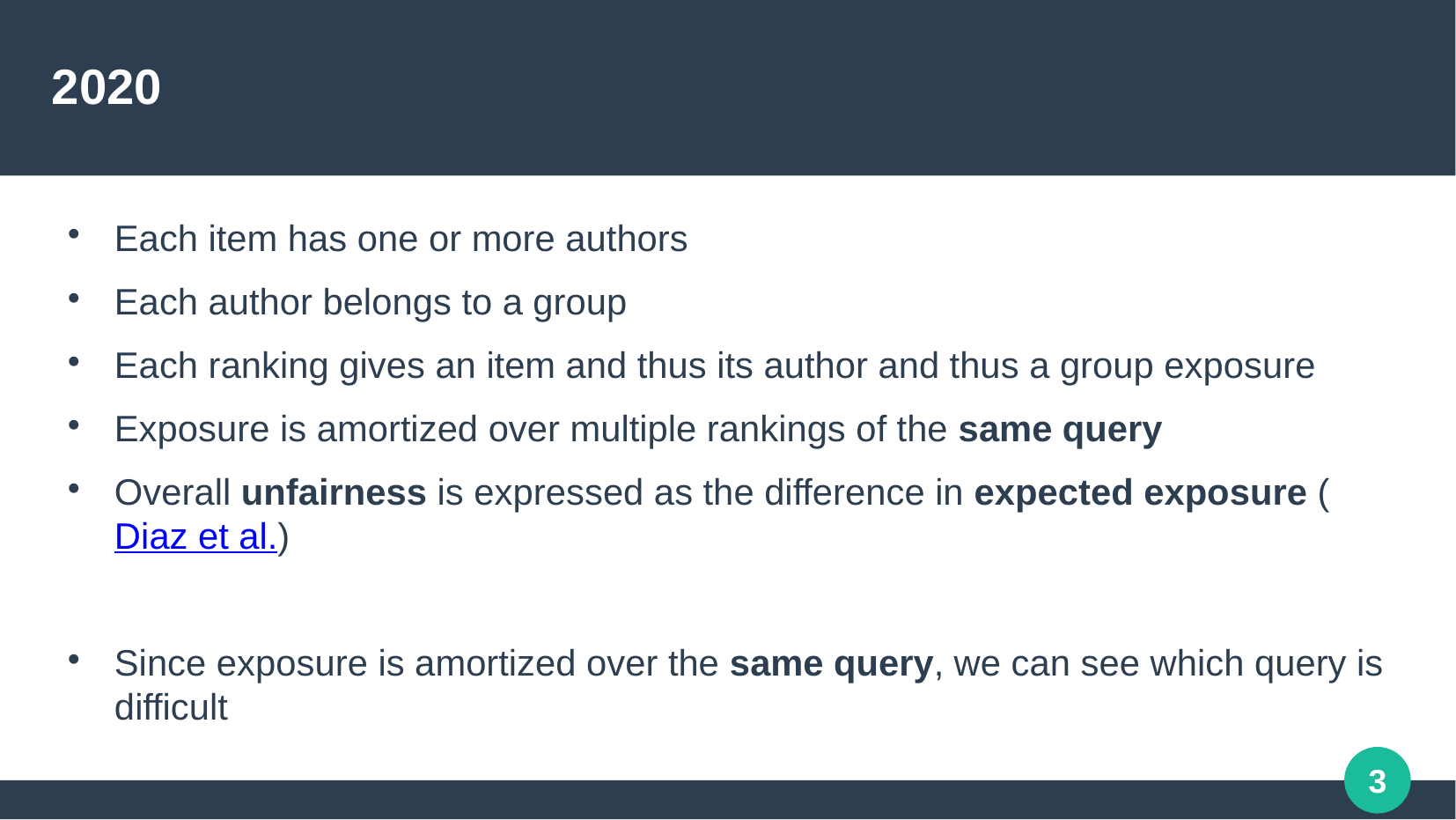

# 2020
Each item has one or more authors
Each author belongs to a group
Each ranking gives an item and thus its author and thus a group exposure
Exposure is amortized over multiple rankings of the same query
Overall unfairness is expressed as the difference in expected exposure (Diaz et al.)

Since exposure is amortized over the same query, we can see which query is difficult